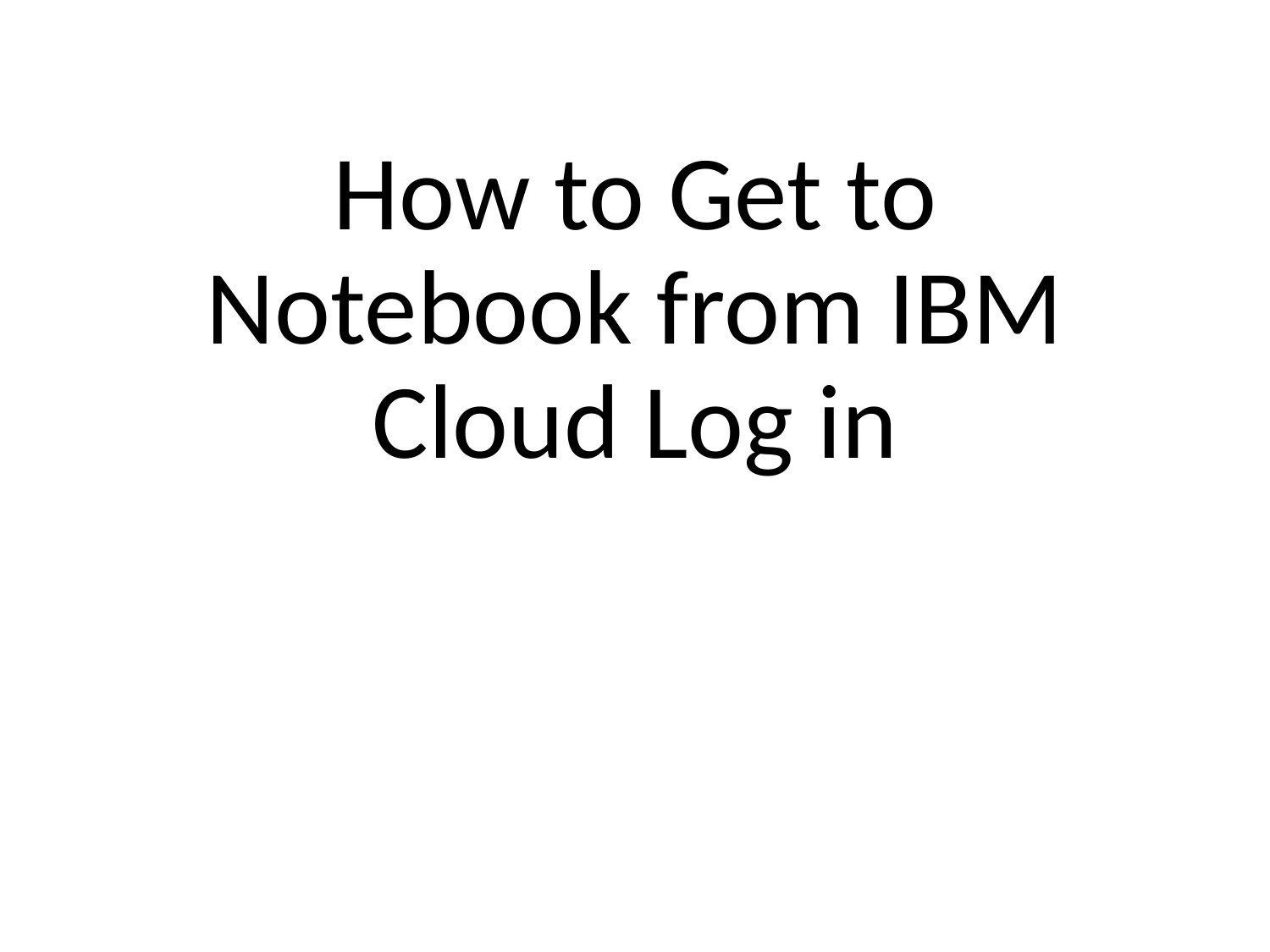

# How to Get to Notebook from IBM Cloud Log in